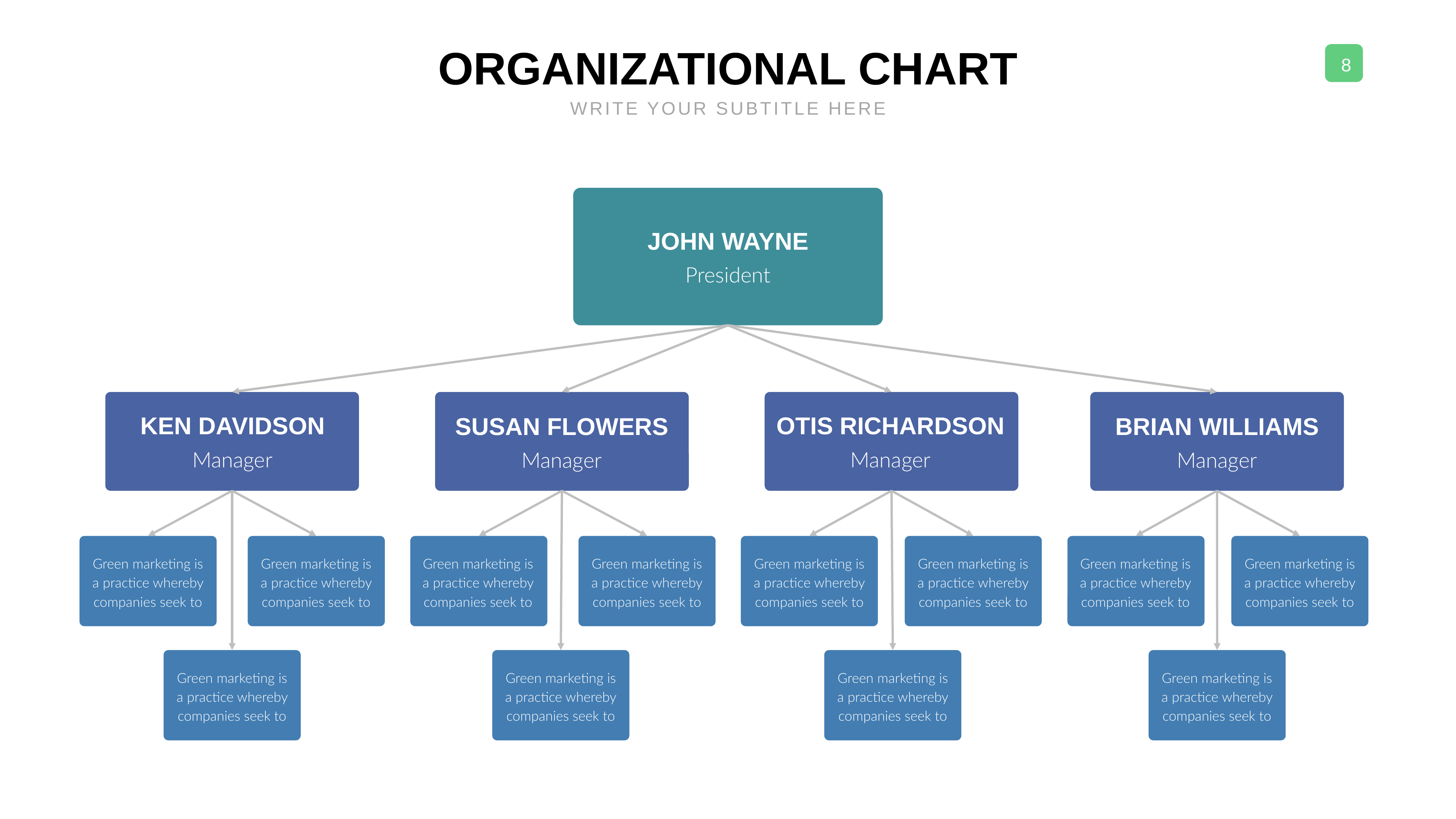

ORGANIZATIONAL CHART
WRITE YOUR SUBTITLE HERE

JOHN WAYNE
President

OTIS RICHARDSON
KEN DAVIDSON
SUSAN FLOWERS
BRIAN WILLIAMS
Manager
Manager
Manager
Manager

Green marketing is a practice whereby companies seek to
Green marketing is a practice whereby companies seek to
Green marketing is a practice whereby companies seek to
Green marketing is a practice whereby companies seek to
Green marketing is a practice whereby companies seek to
Green marketing is a practice whereby companies seek to
Green marketing is a practice whereby companies seek to
Green marketing is a practice whereby companies seek to

Green marketing is a practice whereby companies seek to
Green marketing is a practice whereby companies seek to
Green marketing is a practice whereby companies seek to
Green marketing is a practice whereby companies seek to